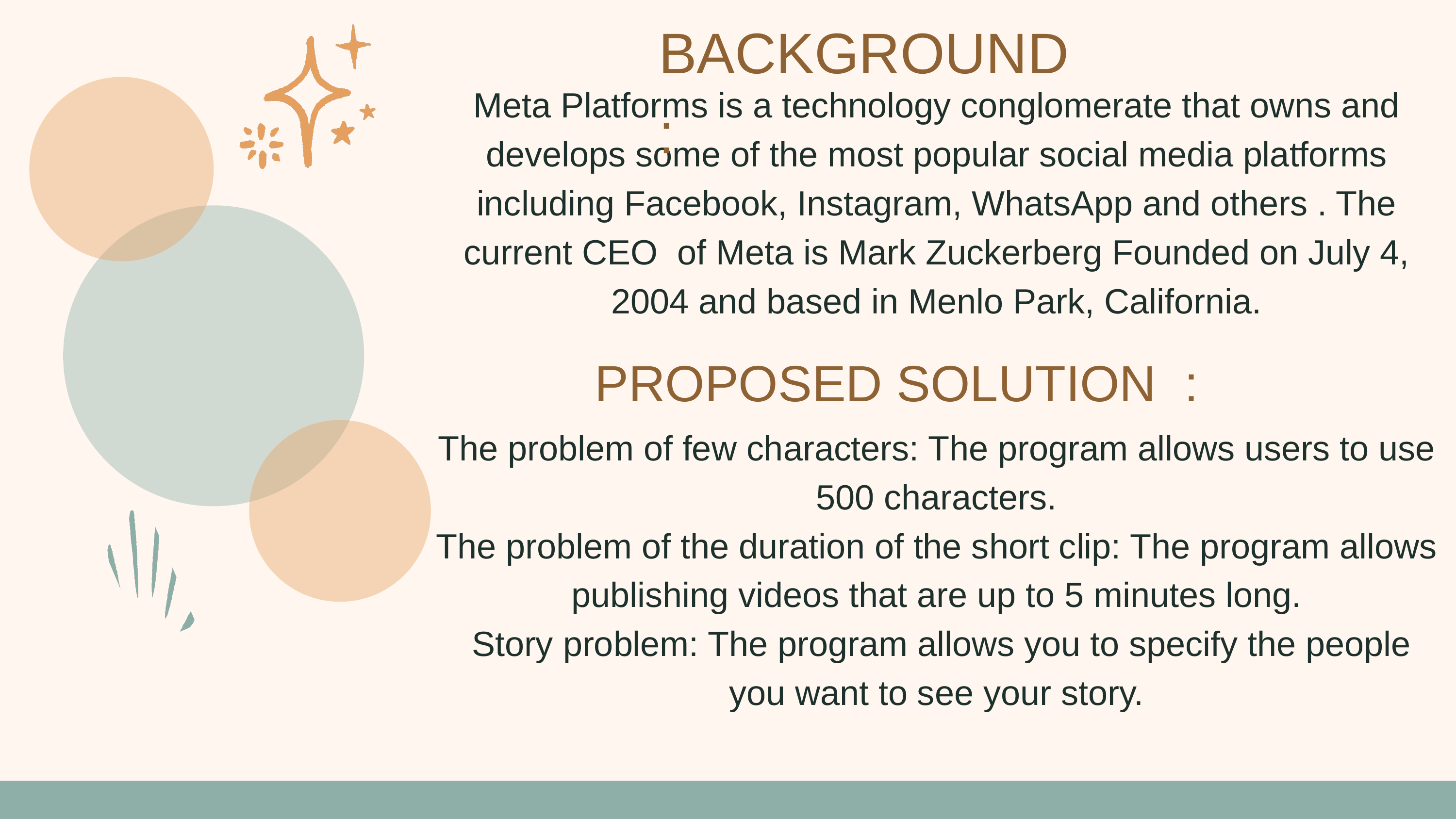

BACKGROUND:

Meta Platforms is a technology conglomerate that owns and develops some of the most popular social media platforms including Facebook, Instagram, WhatsApp and others . The current CEO  of Meta is Mark Zuckerberg Founded on July 4, 2004 and based in Menlo Park, California.

The problem of few characters: The program allows users to use 500 characters.
The problem of the duration of the short clip: The program allows publishing videos that are up to 5 minutes long.
 Story problem: The program allows you to specify the people you want to see your story.

PROPOSED SOLUTION  :